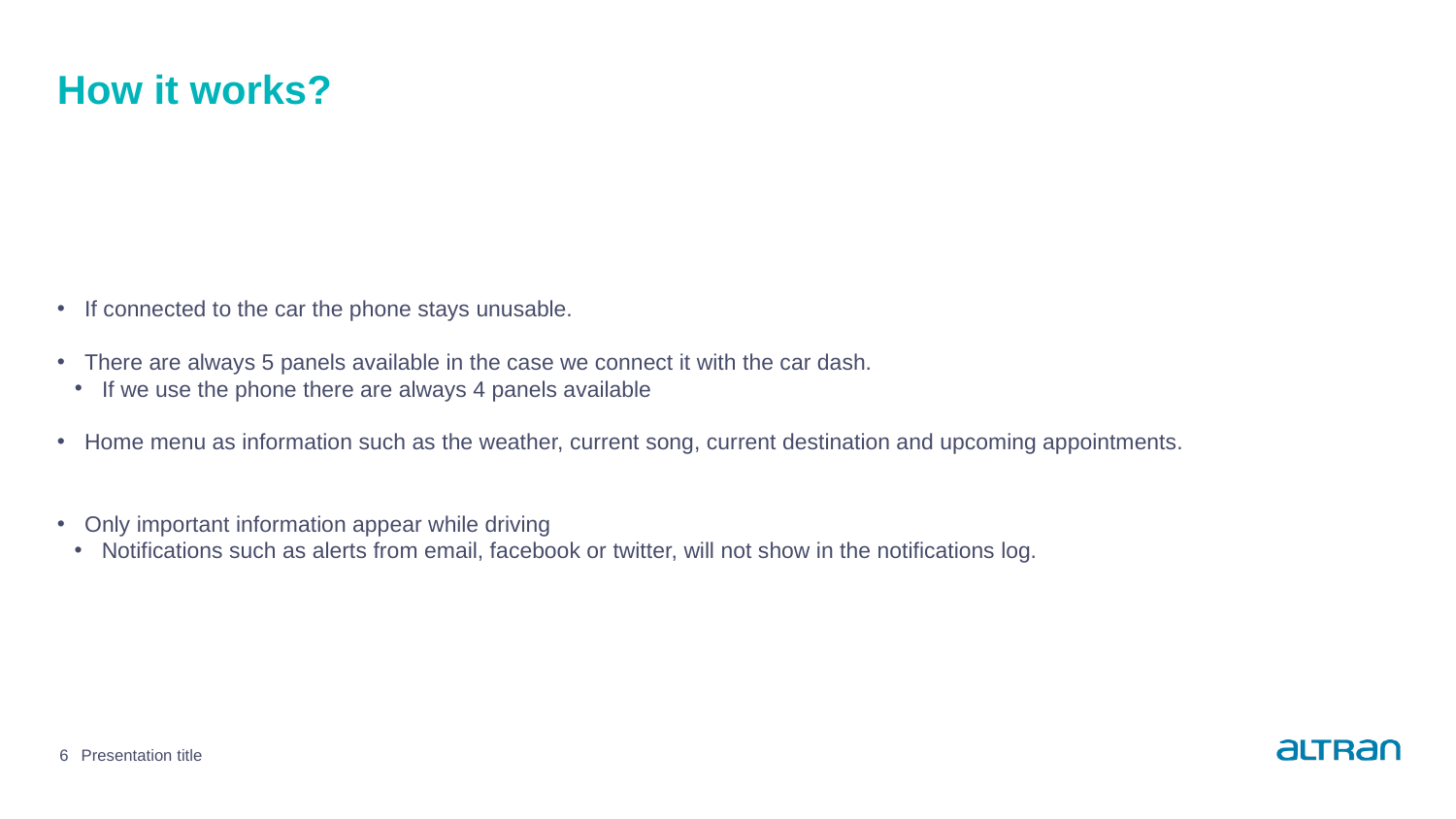

# How it works?
If connected to the car the phone stays unusable.

There are always 5 panels available in the case we connect it with the car dash.
If we use the phone there are always 4 panels available

Home menu as information such as the weather, current song, current destination and upcoming appointments.

Only important information appear while driving
Notifications such as alerts from email, facebook or twitter, will not show in the notifications log.
6
Presentation title
Date